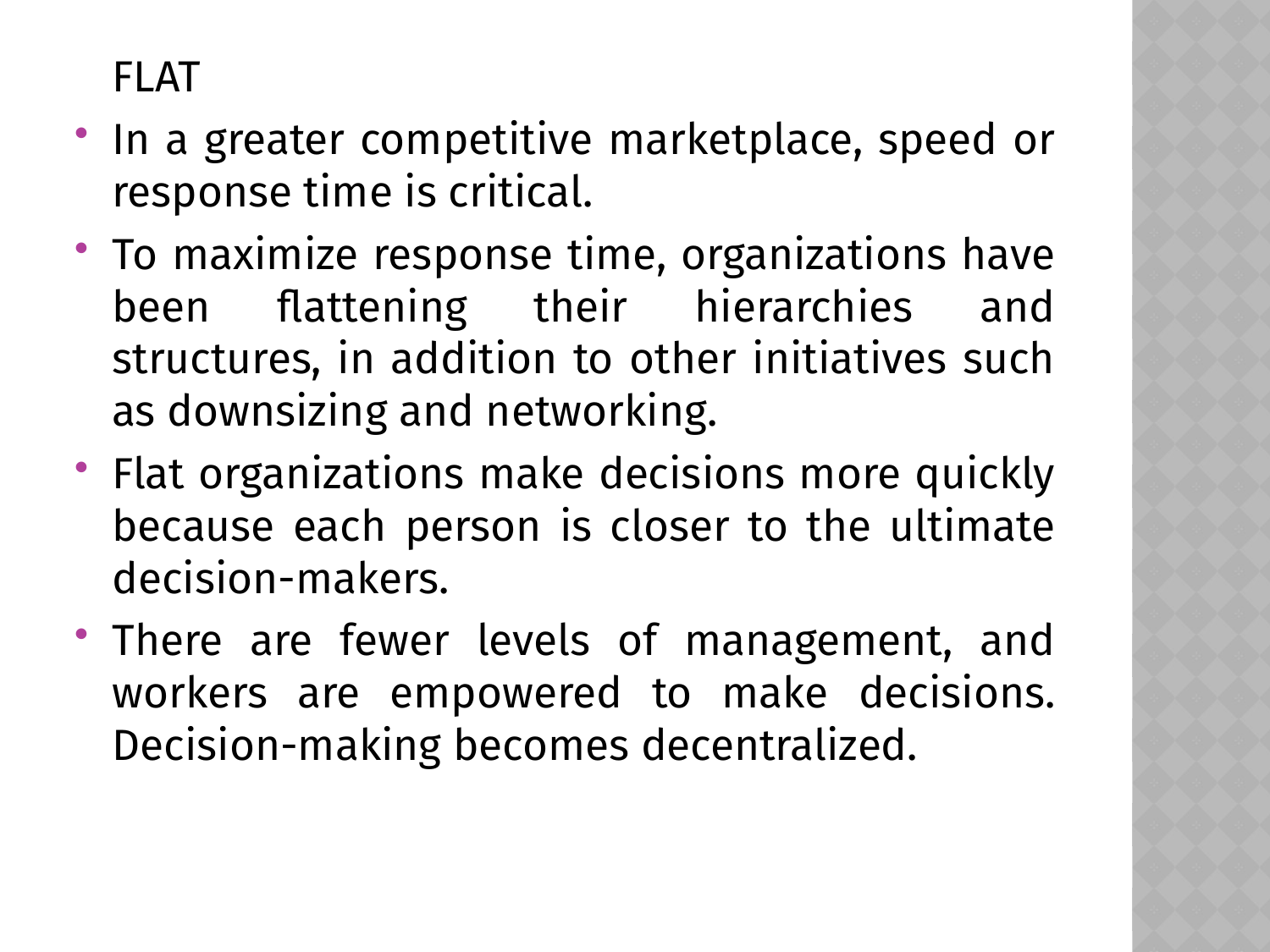

FLAT
In a greater competitive marketplace, speed or response time is critical.
To maximize response time, organizations have been flattening their hierarchies and structures, in addition to other initiatives such as downsizing and networking.
Flat organizations make decisions more quickly because each person is closer to the ultimate decision-makers.
There are fewer levels of management, and workers are empowered to make decisions. Decision-making becomes decentralized.